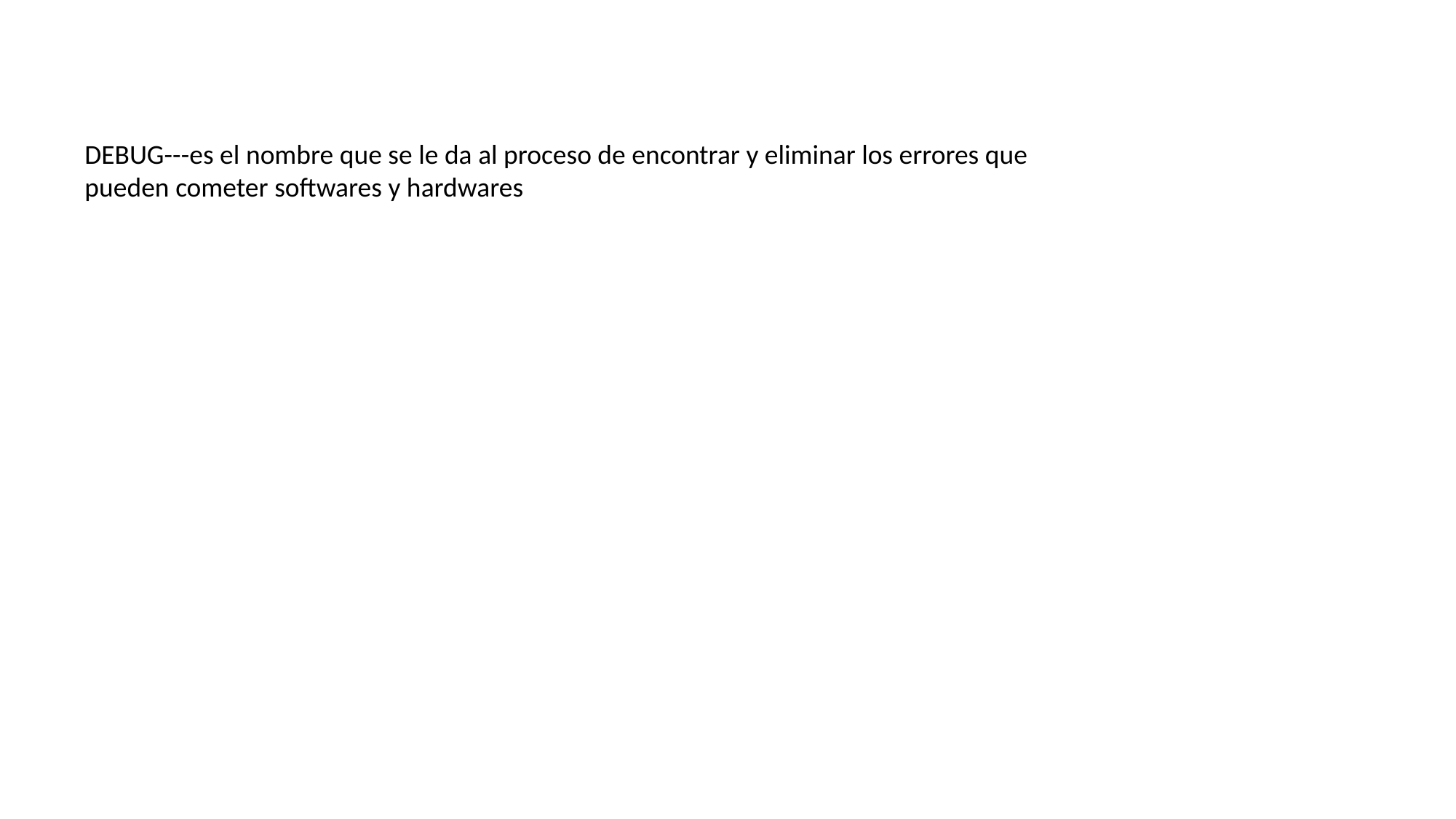

DEBUG---es el nombre que se le da al proceso de encontrar y eliminar los errores que pueden cometer softwares y hardwares